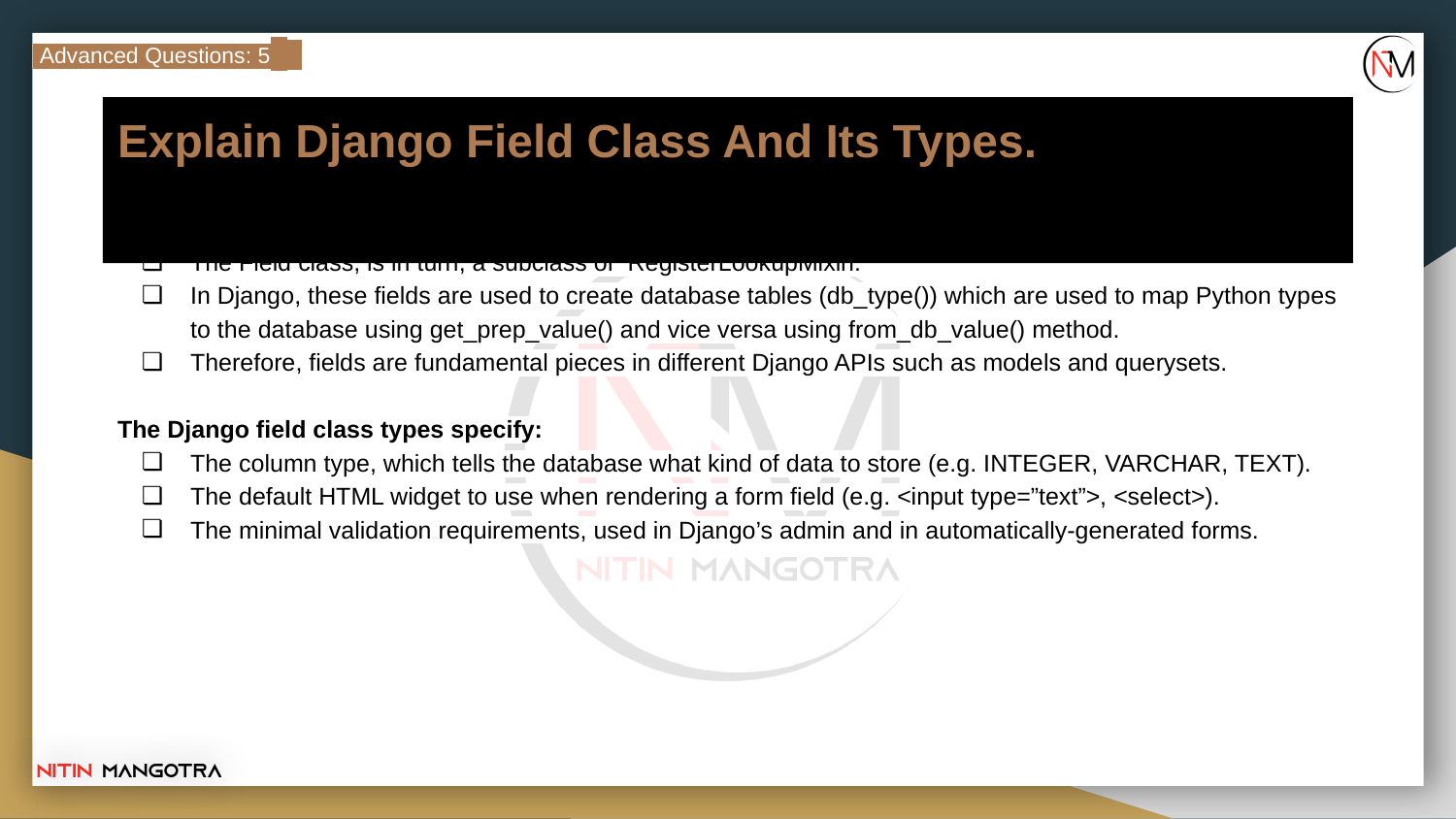

Advanced Questions: 5
# Explain Django Field Class And Its Types.
‘Field’ is basically an abstract class that actually represents a column in the database table.
The Field class, is in turn, a subclass of  RegisterLookupMixin.
In Django, these fields are used to create database tables (db_type()) which are used to map Python types to the database using get_prep_value() and vice versa using from_db_value() method.
Therefore, fields are fundamental pieces in different Django APIs such as models and querysets.

The Django field class types specify:
The column type, which tells the database what kind of data to store (e.g. INTEGER, VARCHAR, TEXT).
The default HTML widget to use when rendering a form field (e.g. <input type=”text”>, <select>).
The minimal validation requirements, used in Django’s admin and in automatically-generated forms.